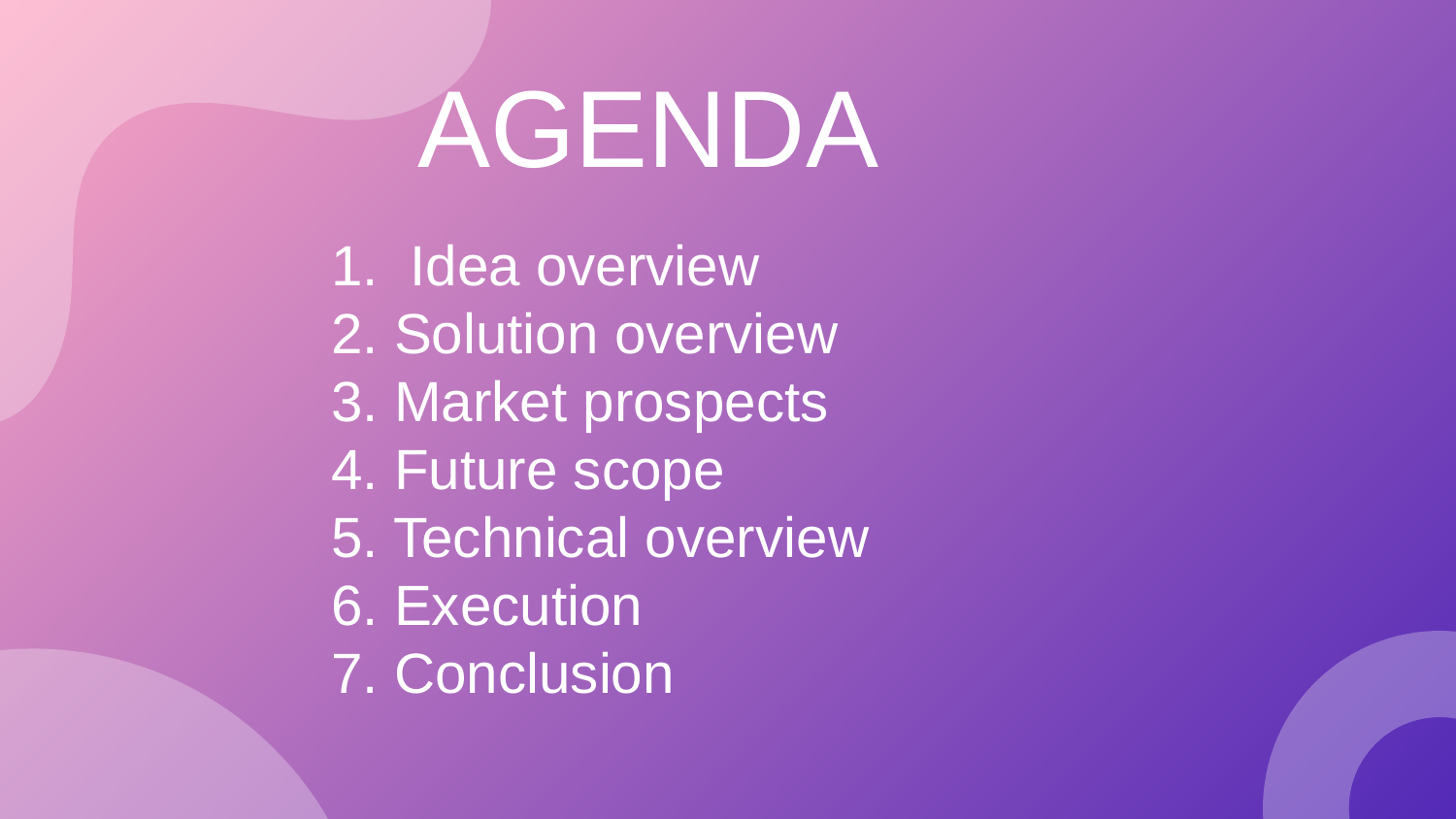

# AGENDA
1.  Idea overview
2. Solution overview
3. Market prospects
4. Future scope
5. Technical overview
6. Execution
7. Conclusion